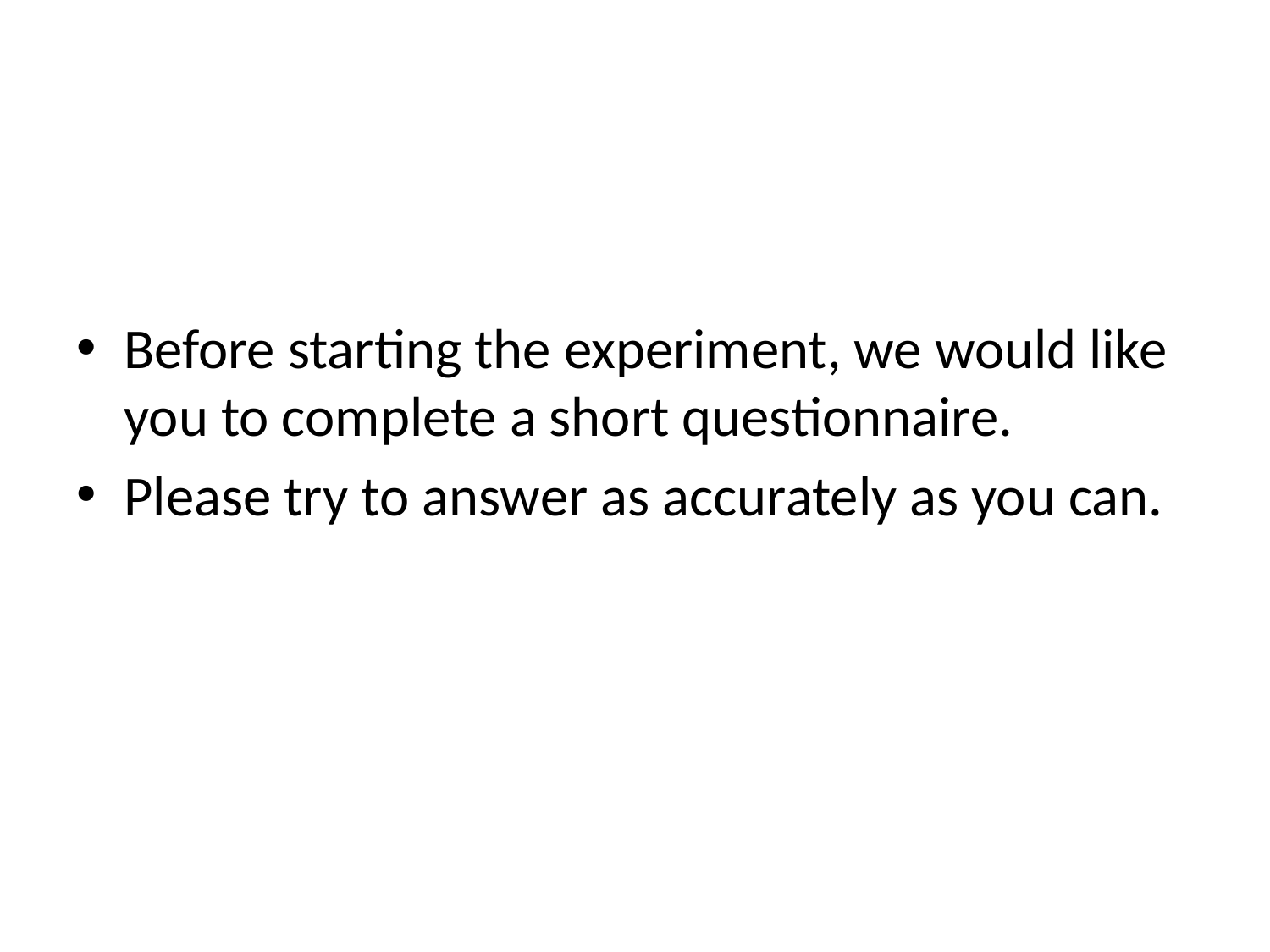

Before starting the experiment, we would like you to complete a short questionnaire.
Please try to answer as accurately as you can.